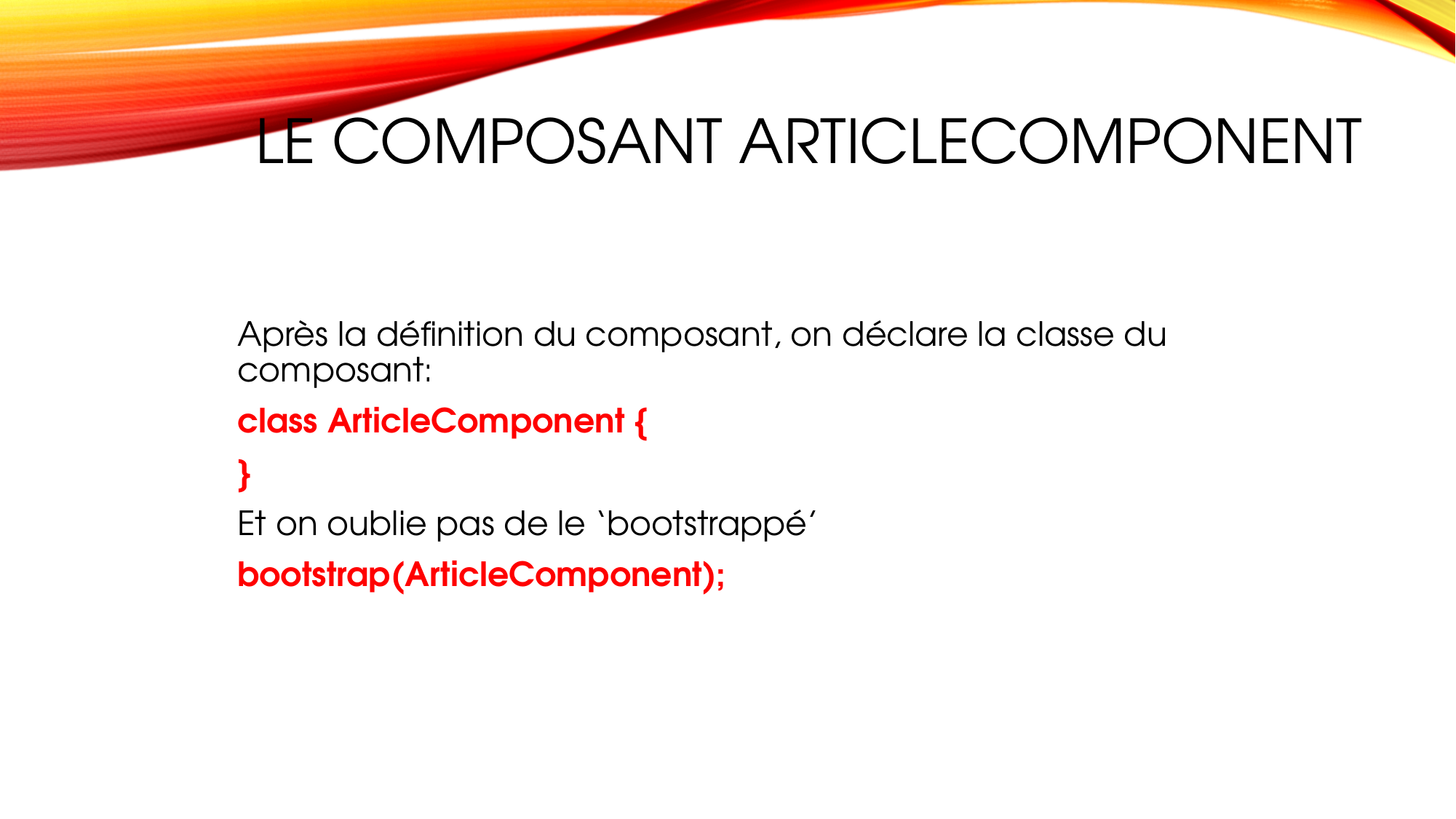

# Le composant ArticleComponent

Après la définition du composant, on déclare la classe du composant:
class ArticleComponent {
}
Et on oublie pas de le ‘bootstrappé’
bootstrap(ArticleComponent);